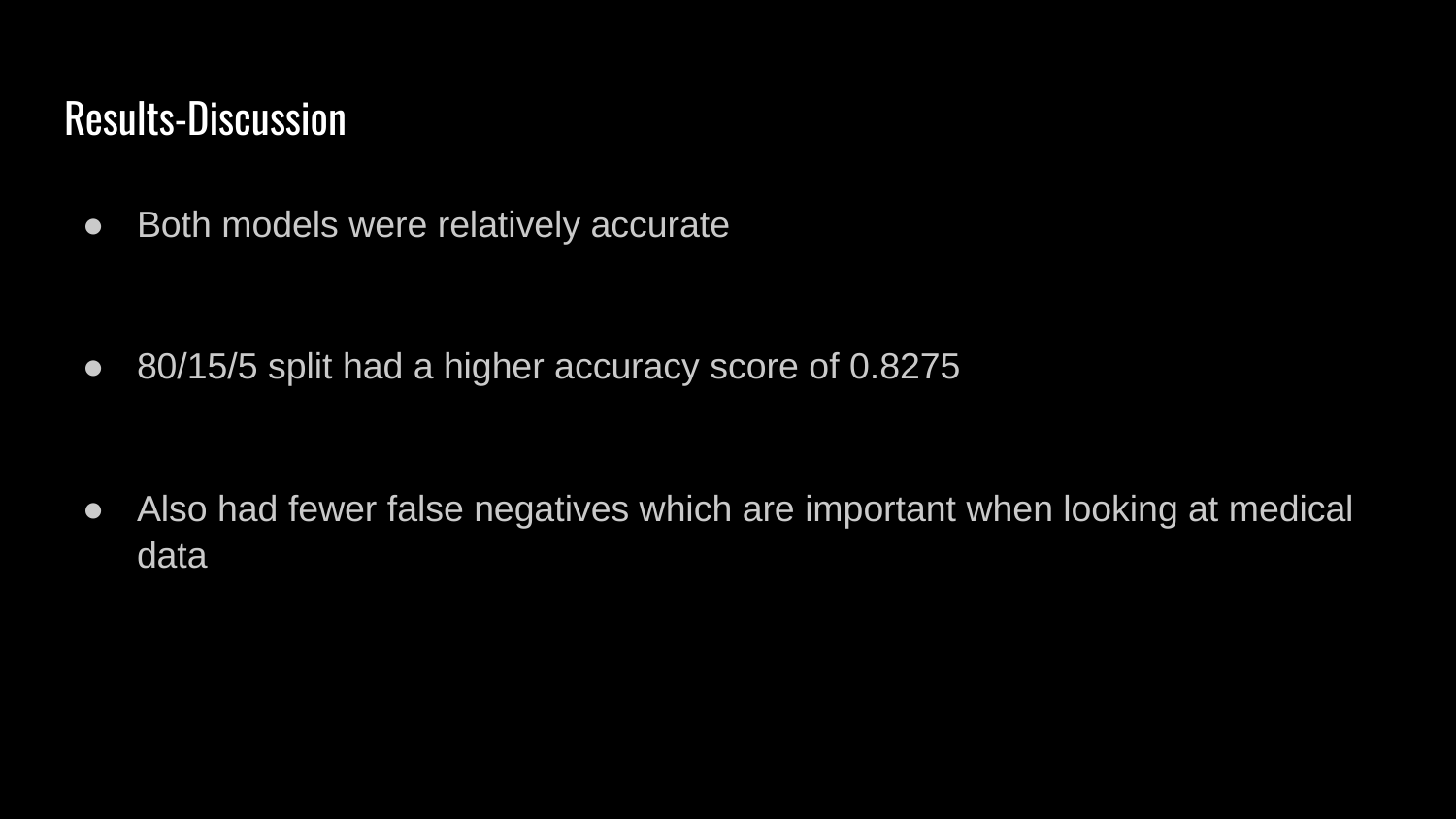

# Results-Discussion
Both models were relatively accurate

80/15/5 split had a higher accuracy score of 0.8275

Also had fewer false negatives which are important when looking at medical data